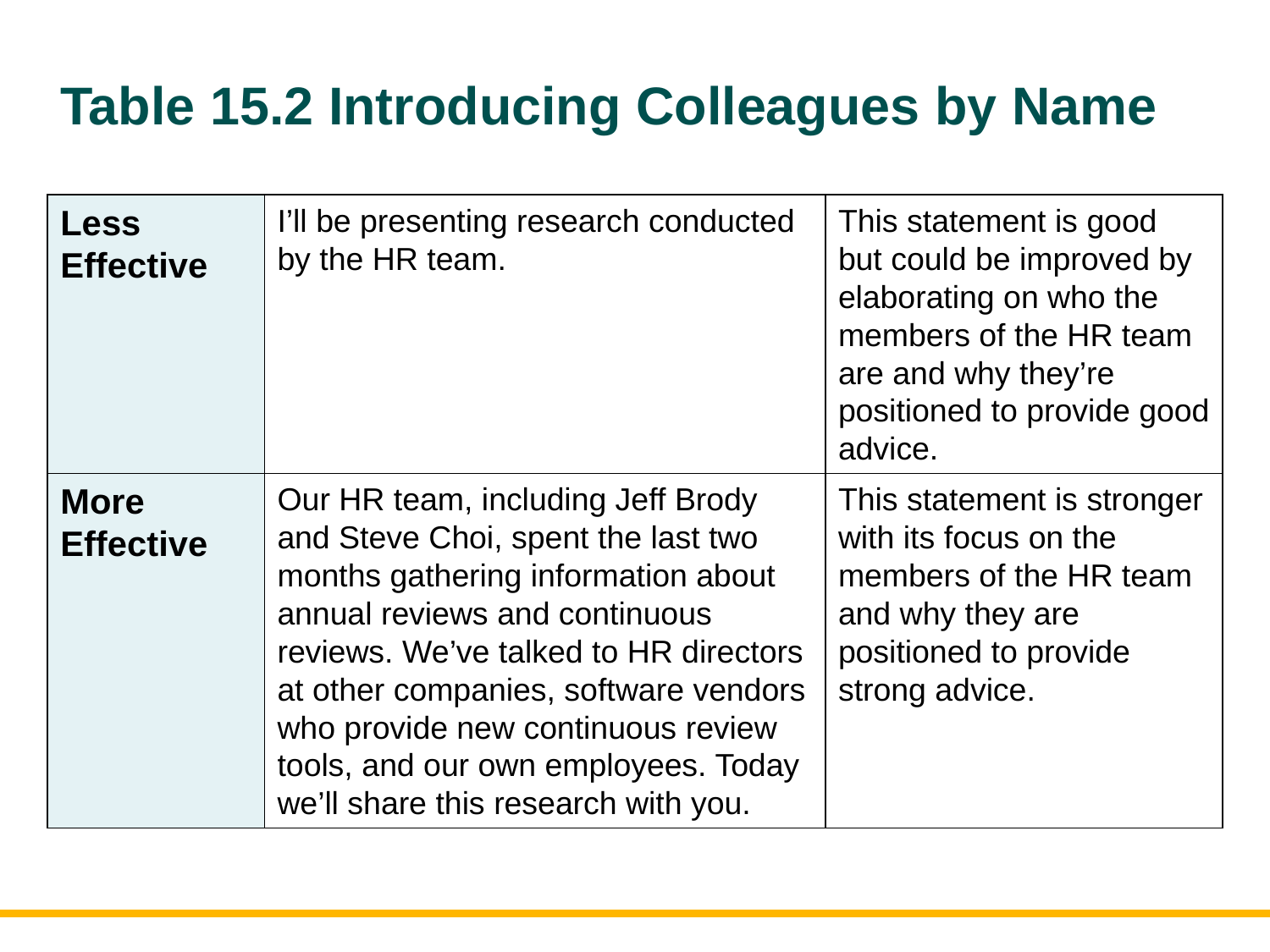

# Table 15.2 Introducing Colleagues by Name
| Less Effective | I’ll be presenting research conducted by the HR team. | This statement is good but could be improved by elaborating on who the members of the HR team are and why they’re positioned to provide good advice. |
| --- | --- | --- |
| More Effective | Our HR team, including Jeff Brody and Steve Choi, spent the last two months gathering information about annual reviews and continuous reviews. We’ve talked to HR directors at other companies, software vendors who provide new continuous review tools, and our own employees. Today we’ll share this research with you. | This statement is stronger with its focus on the members of the HR team and why they are positioned to provide strong advice. |